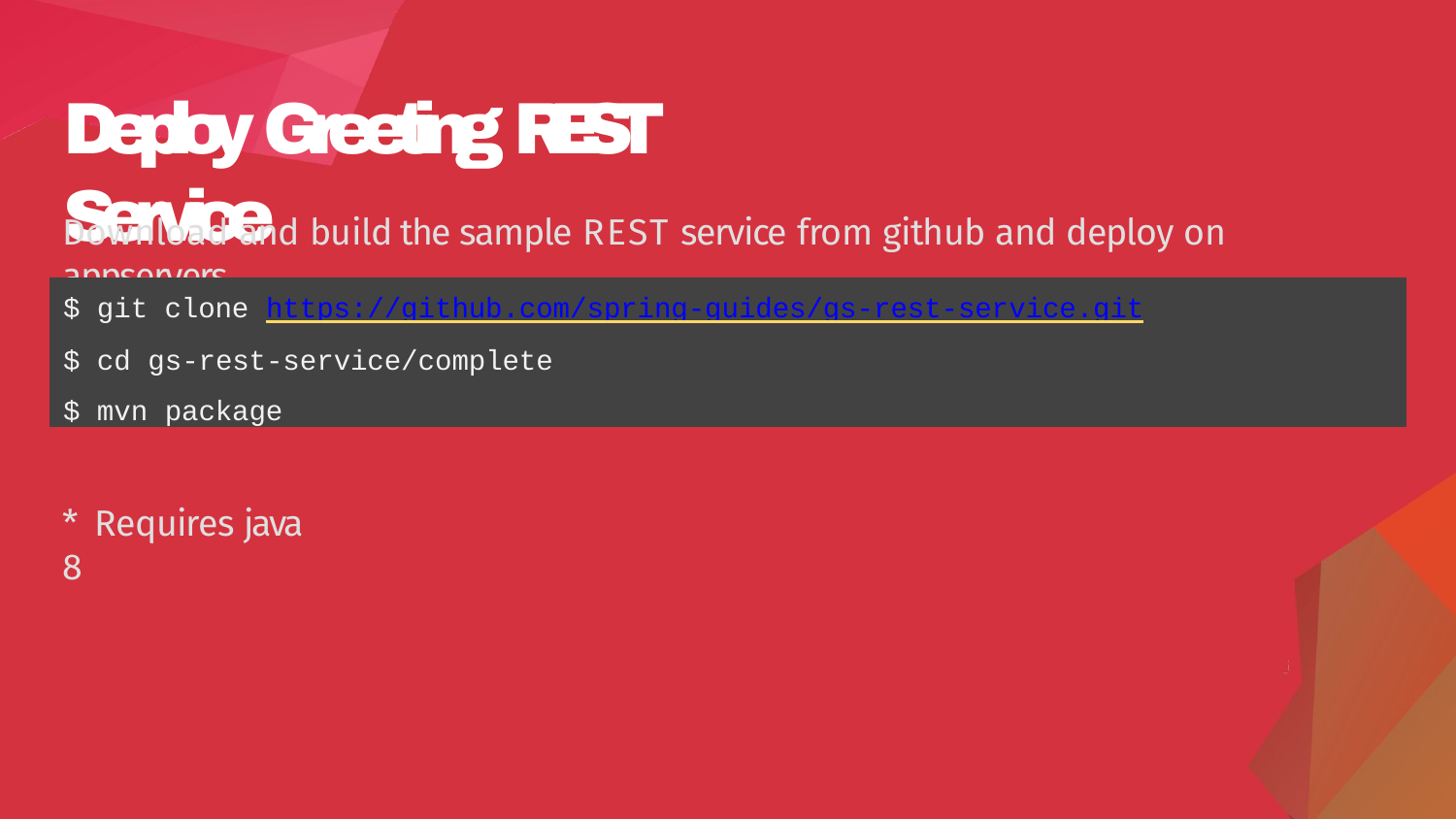

# Deploy Greeting REST Service
Download and build the sample REST service from github and deploy on appservers.
$ git clone https://github.com/spring-guides/gs-rest-service.git
$ cd gs-rest-service/complete
$ mvn package
* Requires java 8